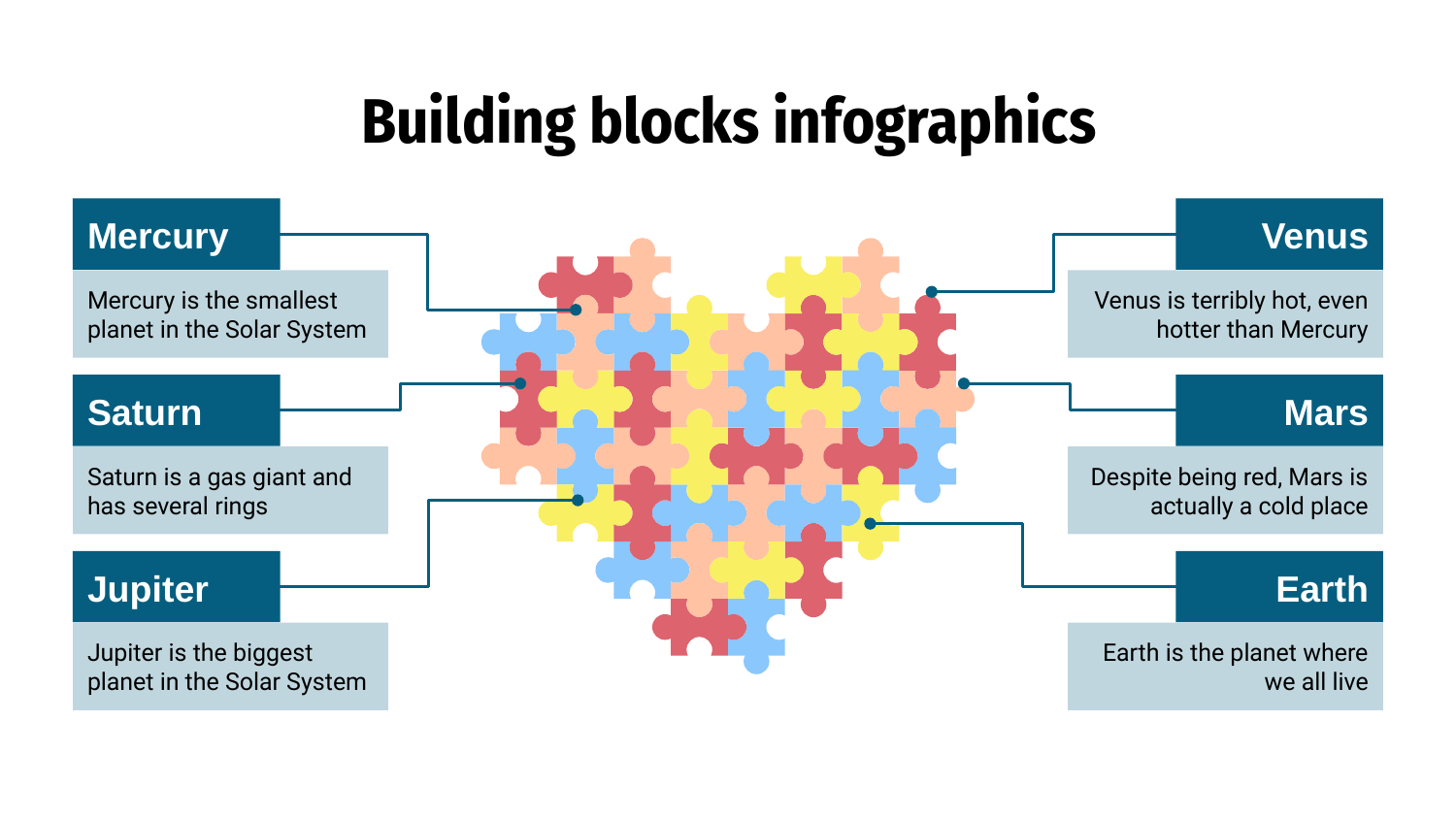

# Building blocks infographics
Mercury
Mercury is the smallest planet in the Solar System
Venus
Venus is terribly hot, even hotter than Mercury

Saturn
Saturn is a gas giant and has several rings
Mars
Despite being red, Mars is actually a cold place
Jupiter
Jupiter is the biggest planet in the Solar System
Earth
Earth is the planet where we all live